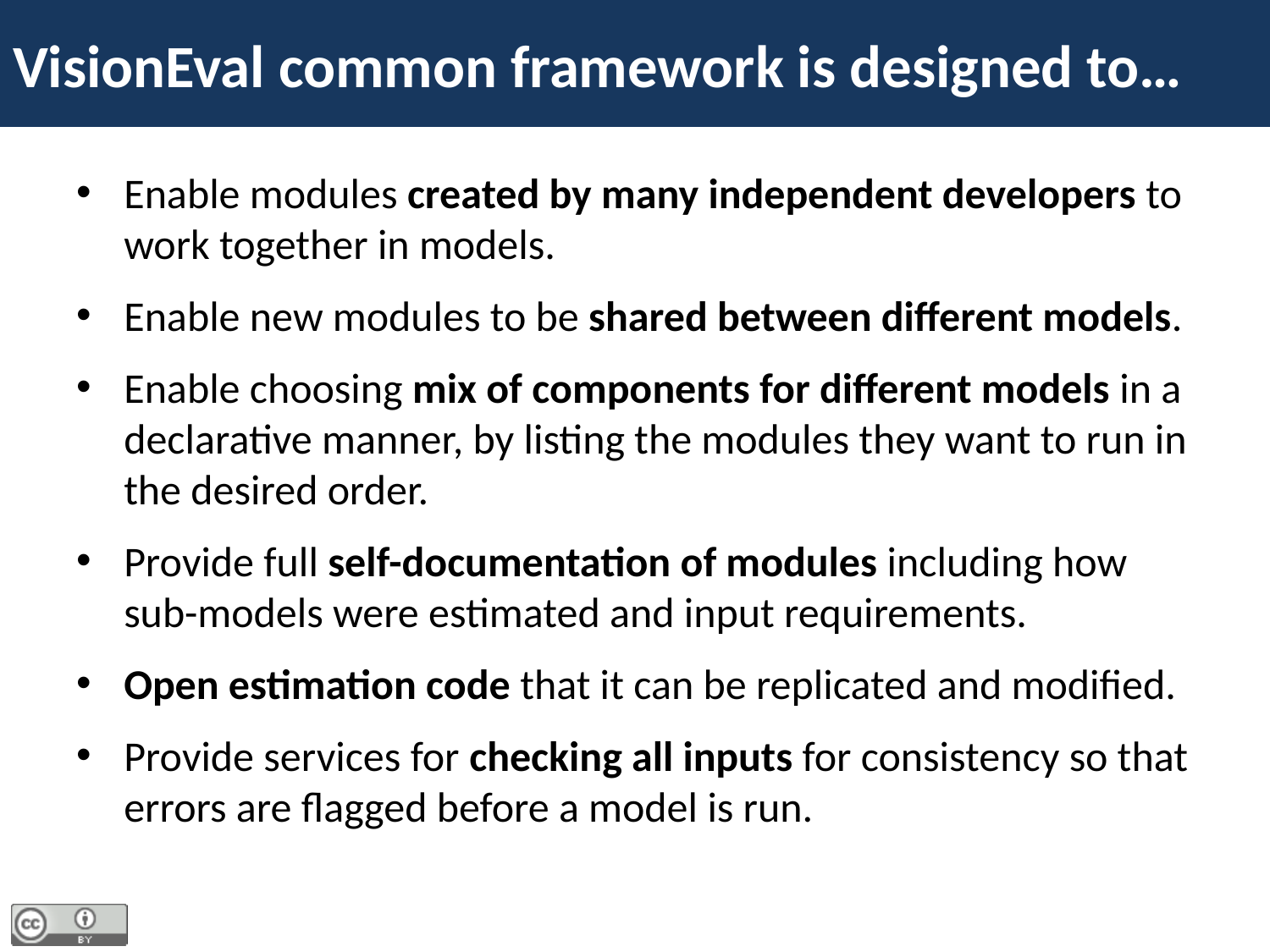

VisionEval common framework is designed to…
Enable modules created by many independent developers to work together in models.
Enable new modules to be shared between different models.
Enable choosing mix of components for different models in a declarative manner, by listing the modules they want to run in the desired order.
Provide full self-documentation of modules including how sub-models were estimated and input requirements.
Open estimation code that it can be replicated and modified.
Provide services for checking all inputs for consistency so that errors are flagged before a model is run.